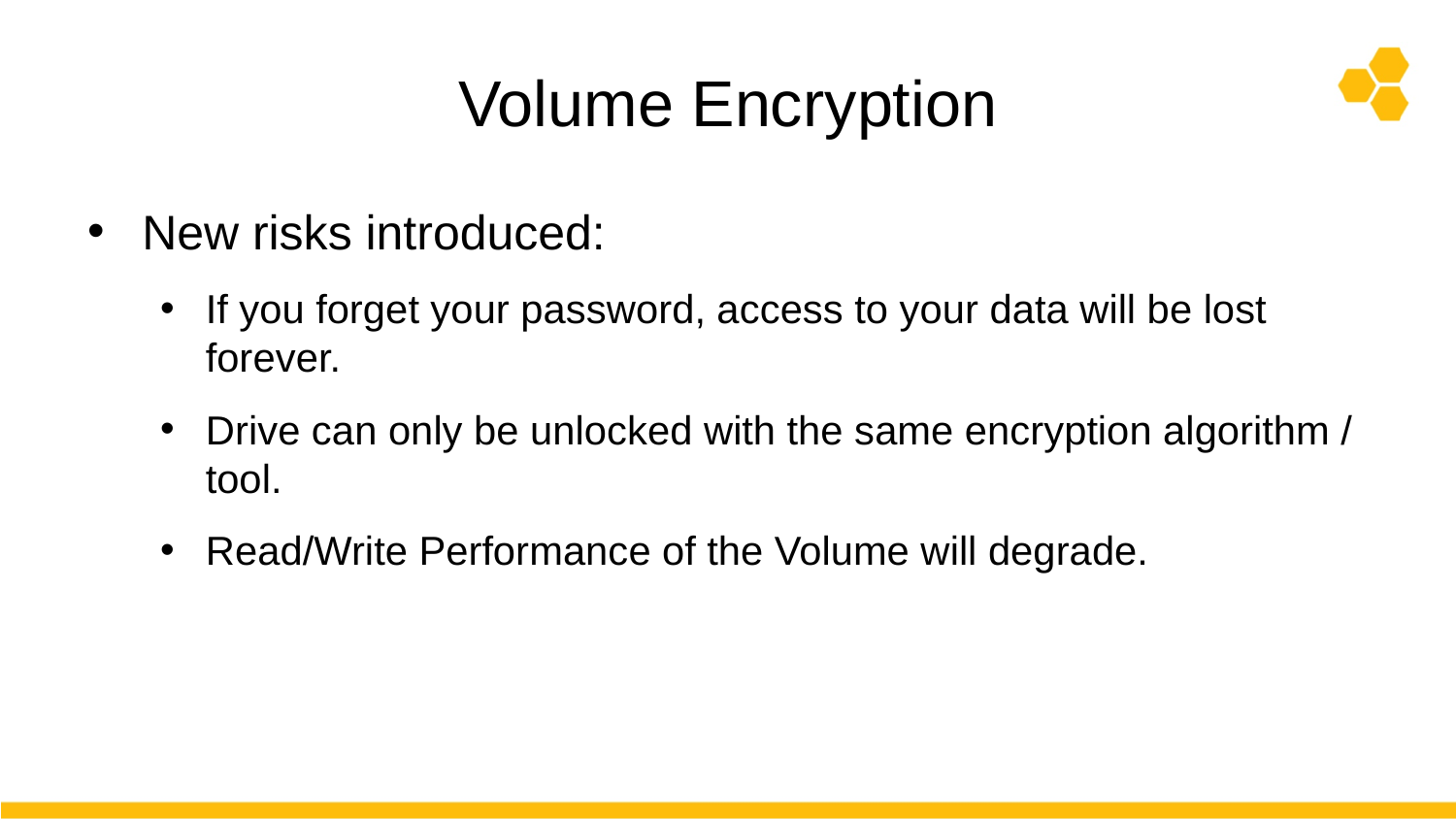

# Volume Encryption
New risks introduced:
If you forget your password, access to your data will be lost forever.
Drive can only be unlocked with the same encryption algorithm / tool.
Read/Write Performance of the Volume will degrade.